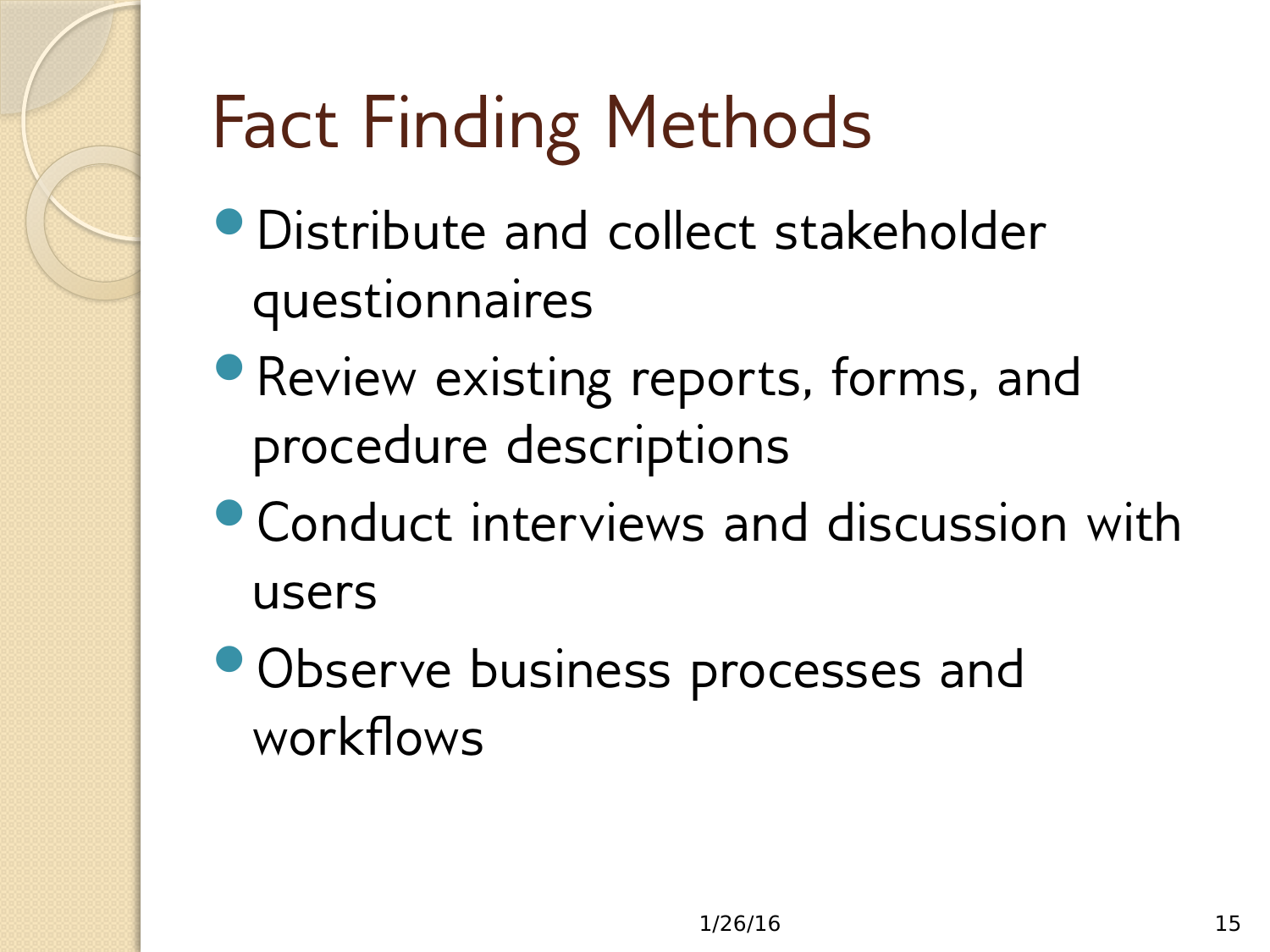

# Fact Finding Methods
Distribute and collect stakeholder questionnaires
Review existing reports, forms, and procedure descriptions
Conduct interviews and discussion with users
Observe business processes and workflows
1/26/16
15